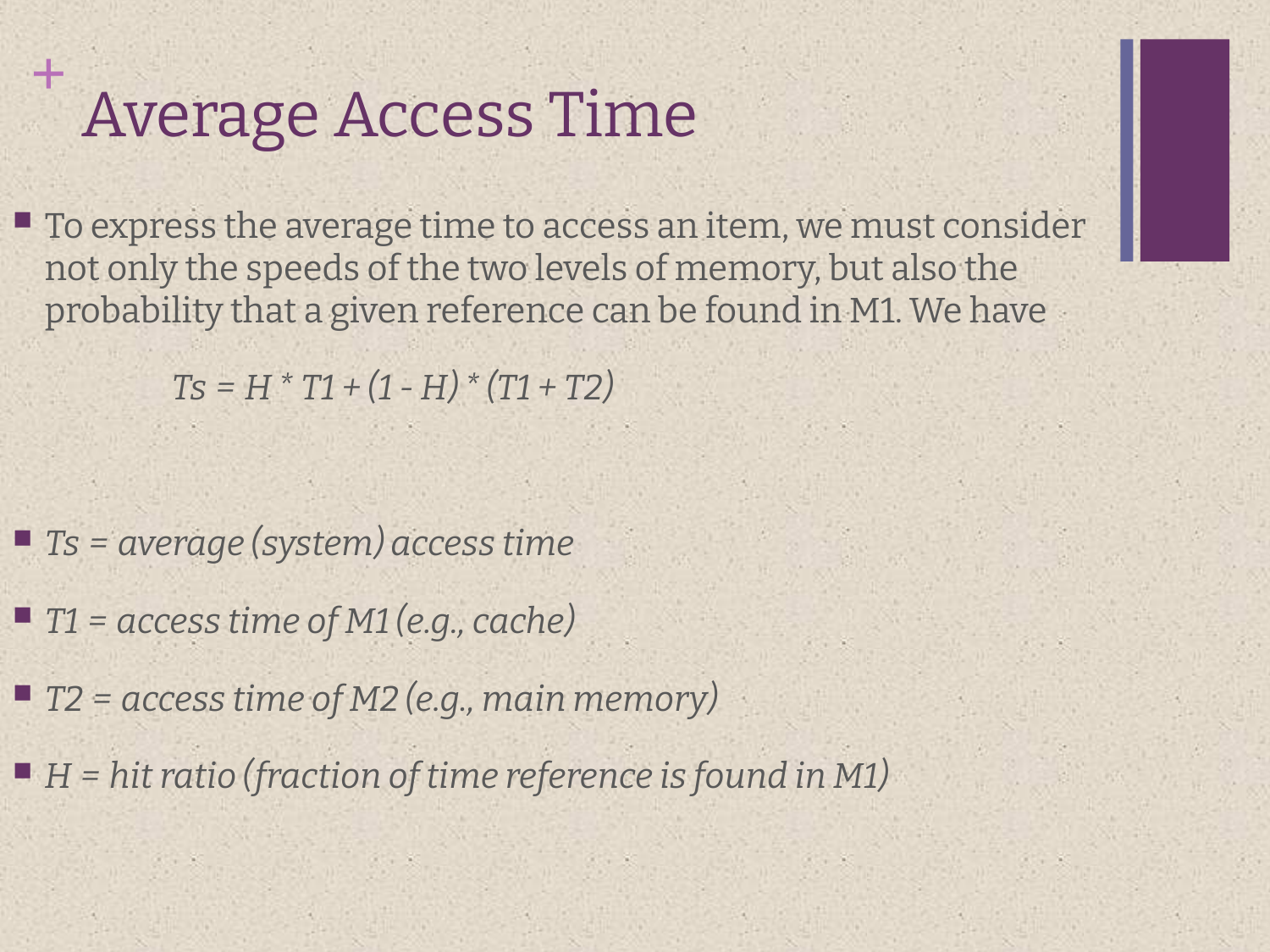

# Average Access Time
To express the average time to access an item, we must consider not only the speeds of the two levels of memory, but also the probability that a given reference can be found in M1. We have
		Ts = H * T1 + (1 - H) * (T1 + T2)

Ts = average (system) access time
T1 = access time of M1 (e.g., cache)
T2 = access time of M2 (e.g., main memory)
H = hit ratio (fraction of time reference is found in M1)